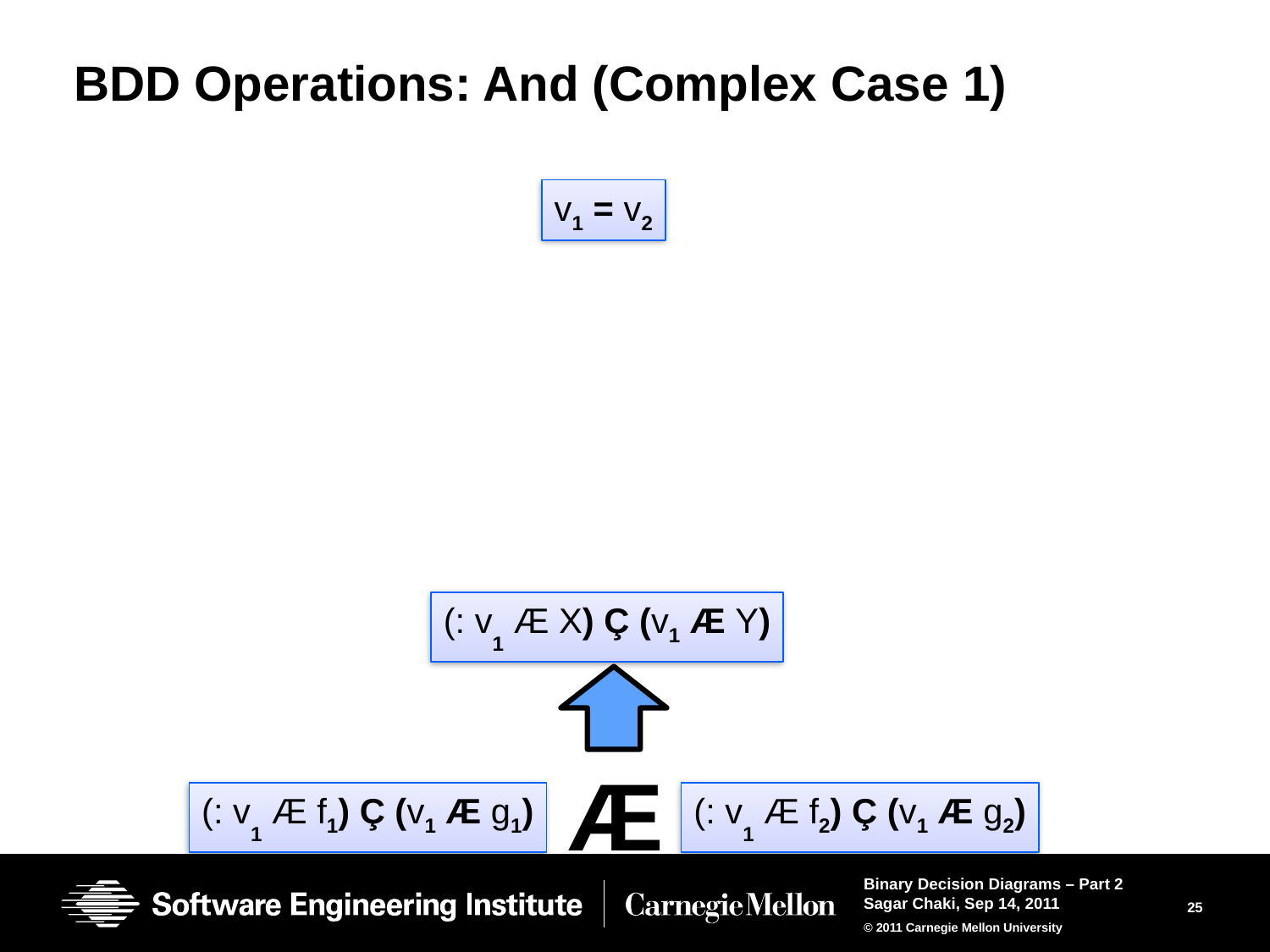

# BDD Operations: And (Complex Case 1)
v1 = v2
(: v1 Æ X) Ç (v1 Æ Y)

Æ
(: v1 Æ f1) Ç (v1 Æ g1)
(: v1 Æ f2) Ç (v1 Æ g2)